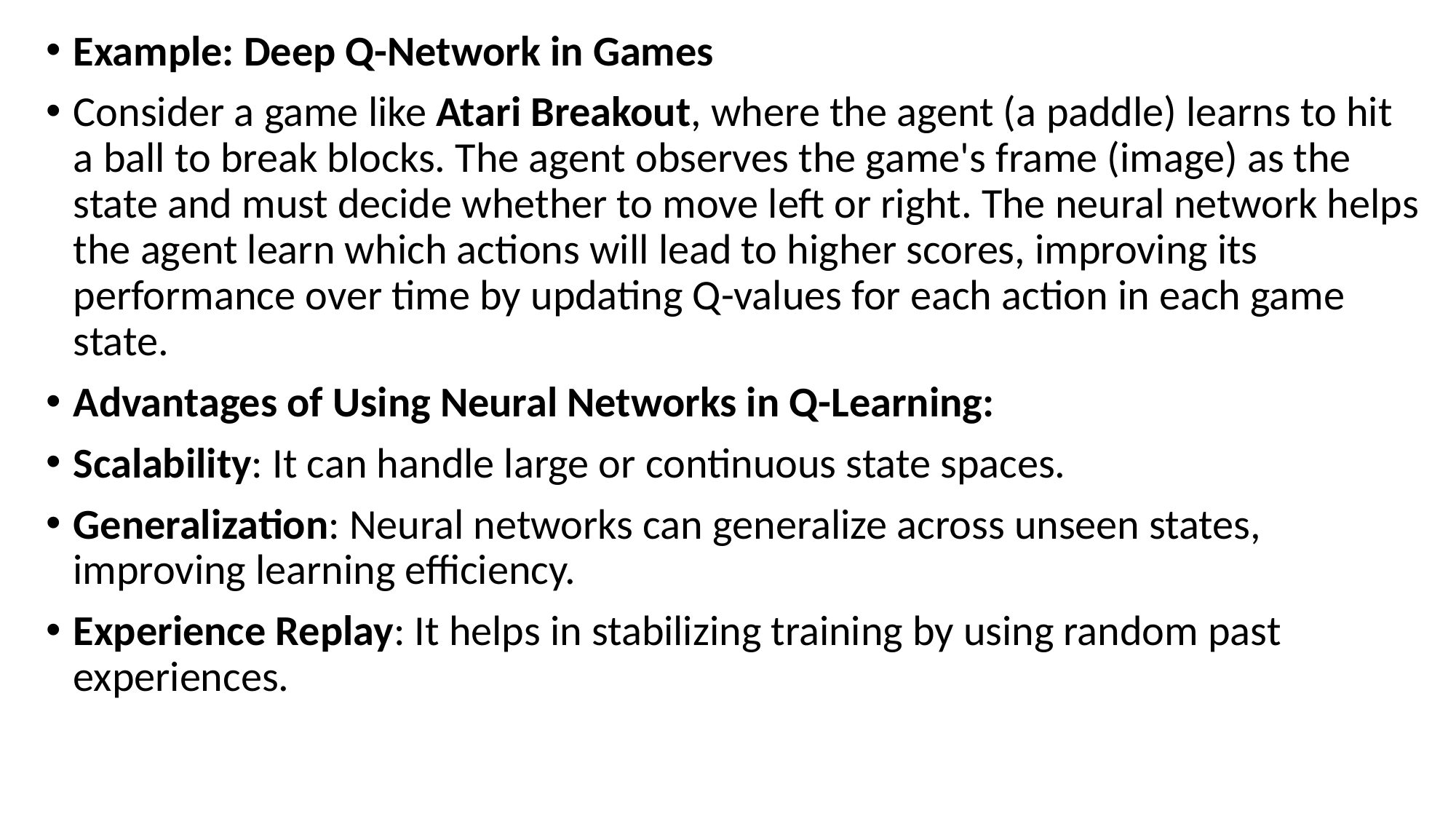

Example: Deep Q-Network in Games
Consider a game like Atari Breakout, where the agent (a paddle) learns to hit a ball to break blocks. The agent observes the game's frame (image) as the state and must decide whether to move left or right. The neural network helps the agent learn which actions will lead to higher scores, improving its performance over time by updating Q-values for each action in each game state.
Advantages of Using Neural Networks in Q-Learning:
Scalability: It can handle large or continuous state spaces.
Generalization: Neural networks can generalize across unseen states, improving learning efficiency.
Experience Replay: It helps in stabilizing training by using random past experiences.